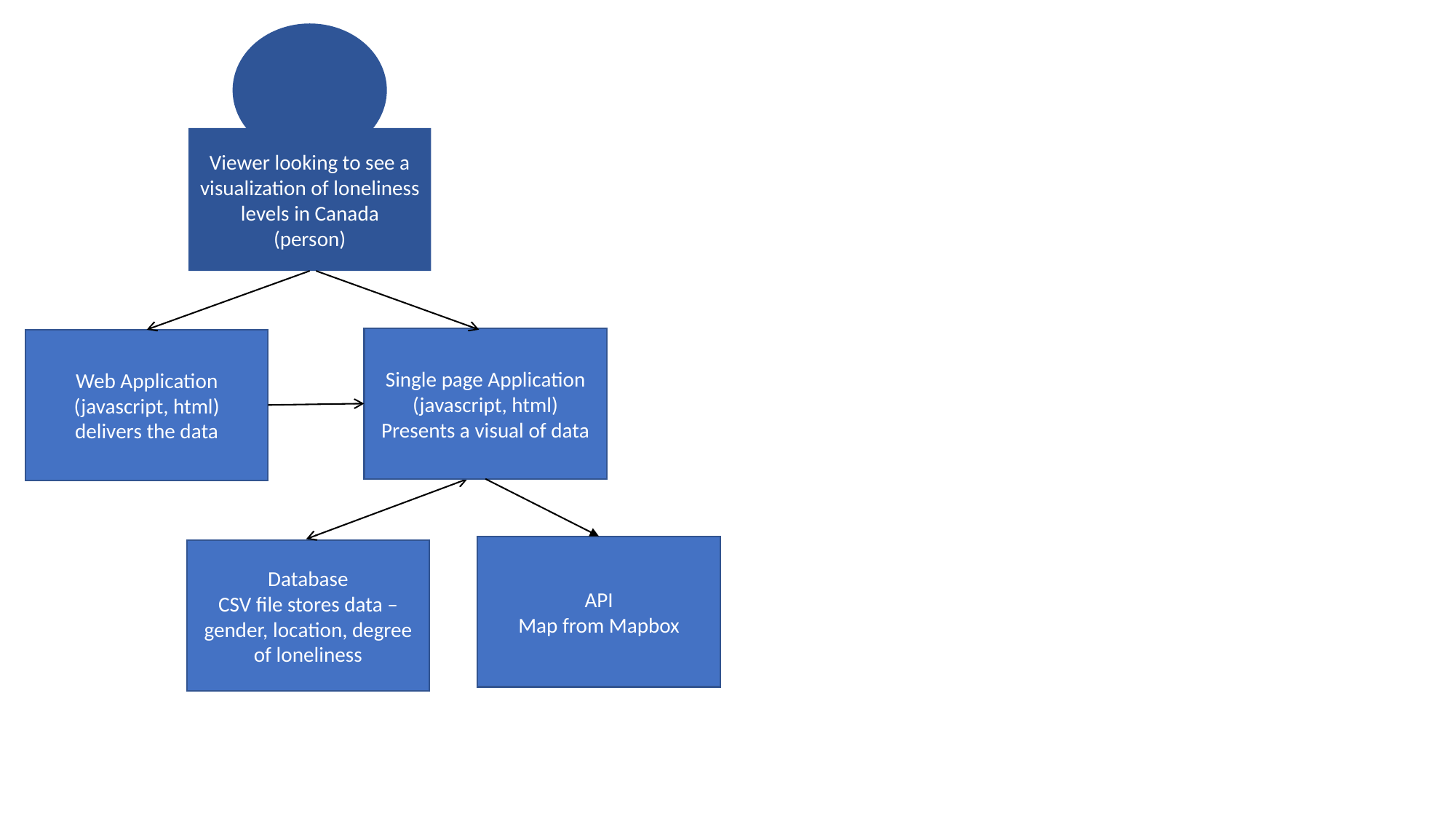

Viewer looking to see a visualization of loneliness levels in Canada
(person)
Single page Application
(javascript, html)
Presents a visual of data
Web Application
(javascript, html)
delivers the data
API
Map from Mapbox
Database
CSV file stores data – gender, location, degree of loneliness